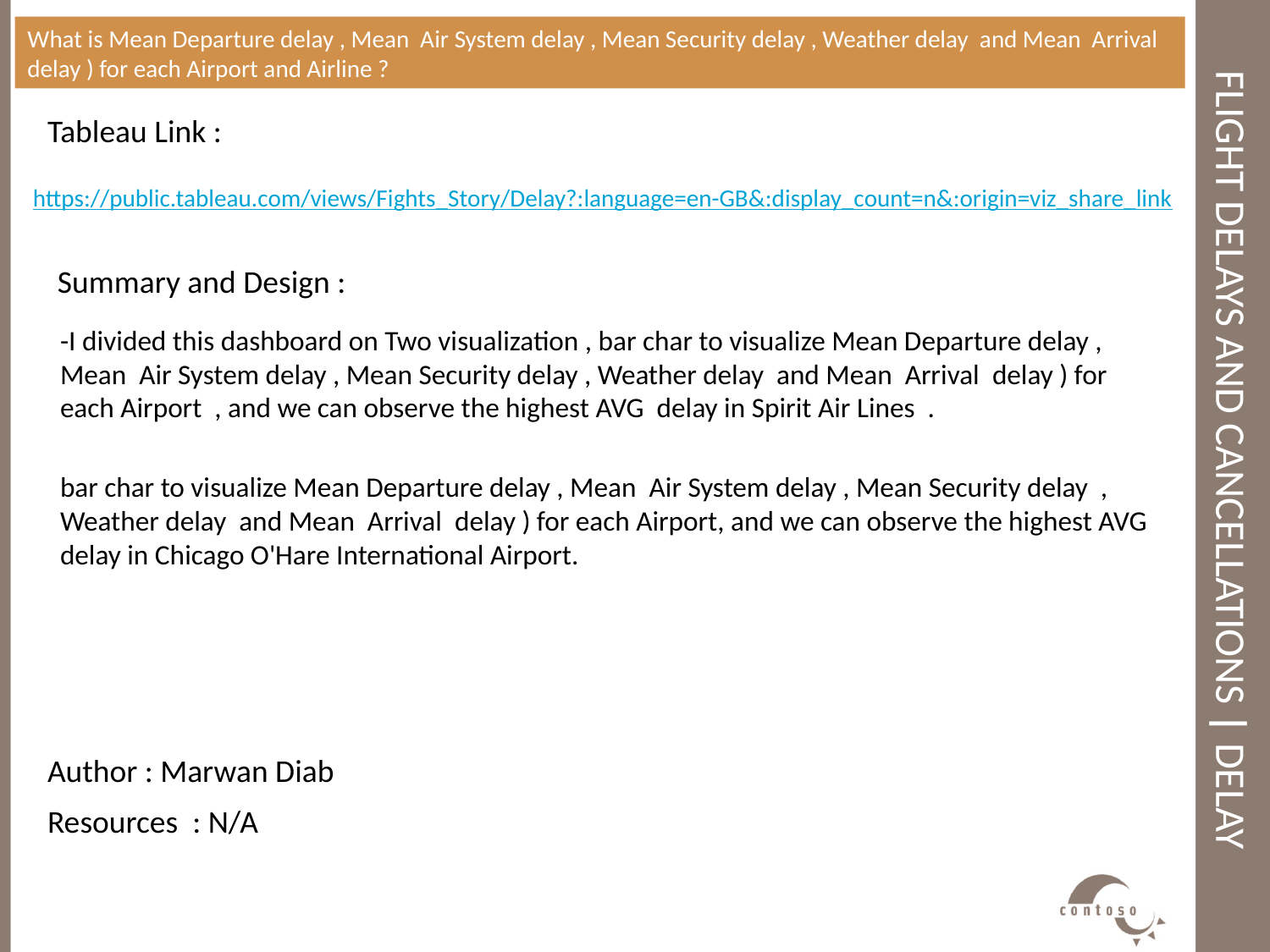

What is Mean Departure delay , Mean  Air System delay , Mean Security delay , Weather delay  and Mean  Arrival  delay ) for each Airport and Airline ?
# Flight Delays and Cancellations | Delay
Tableau Link :
https://public.tableau.com/views/Fights_Story/Delay?:language=en-GB&:display_count=n&:origin=viz_share_link
Summary and Design :
-I divided this dashboard on Two visualization , bar char to visualize Mean Departure delay , Mean  Air System delay , Mean Security delay , Weather delay  and Mean  Arrival  delay ) for each Airport  , and we can observe the highest AVG  delay in Spirit Air Lines  .

bar char to visualize Mean Departure delay , Mean  Air System delay , Mean Security delay  , Weather delay  and Mean  Arrival  delay ) for each Airport, and we can observe the highest AVG  delay in Chicago O'Hare International Airport.

Author : Marwan Diab
Resources  : N/A